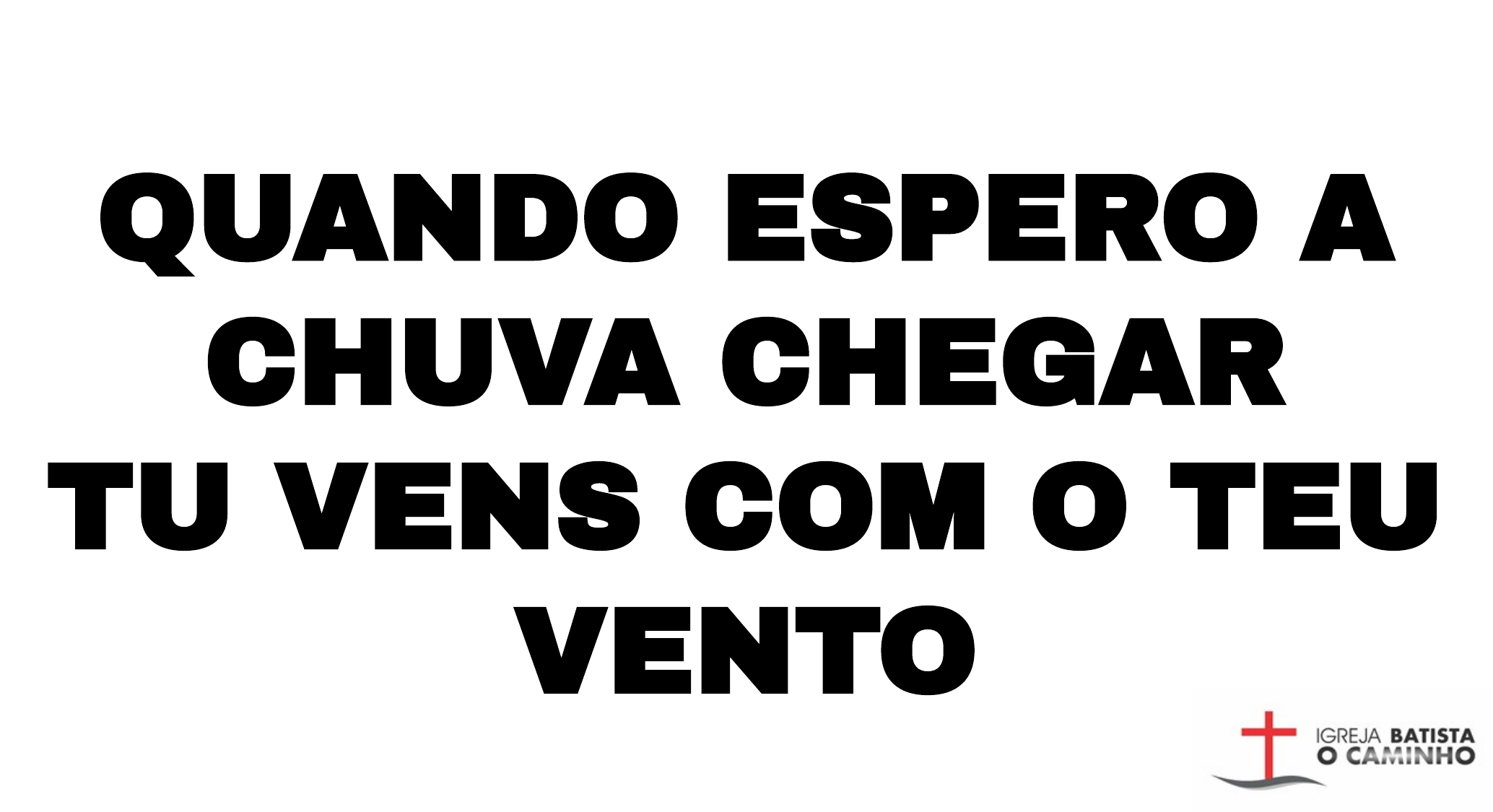

QUANDO ESPERO A CHUVA CHEGAR
TU VENS COM O TEU VENTO